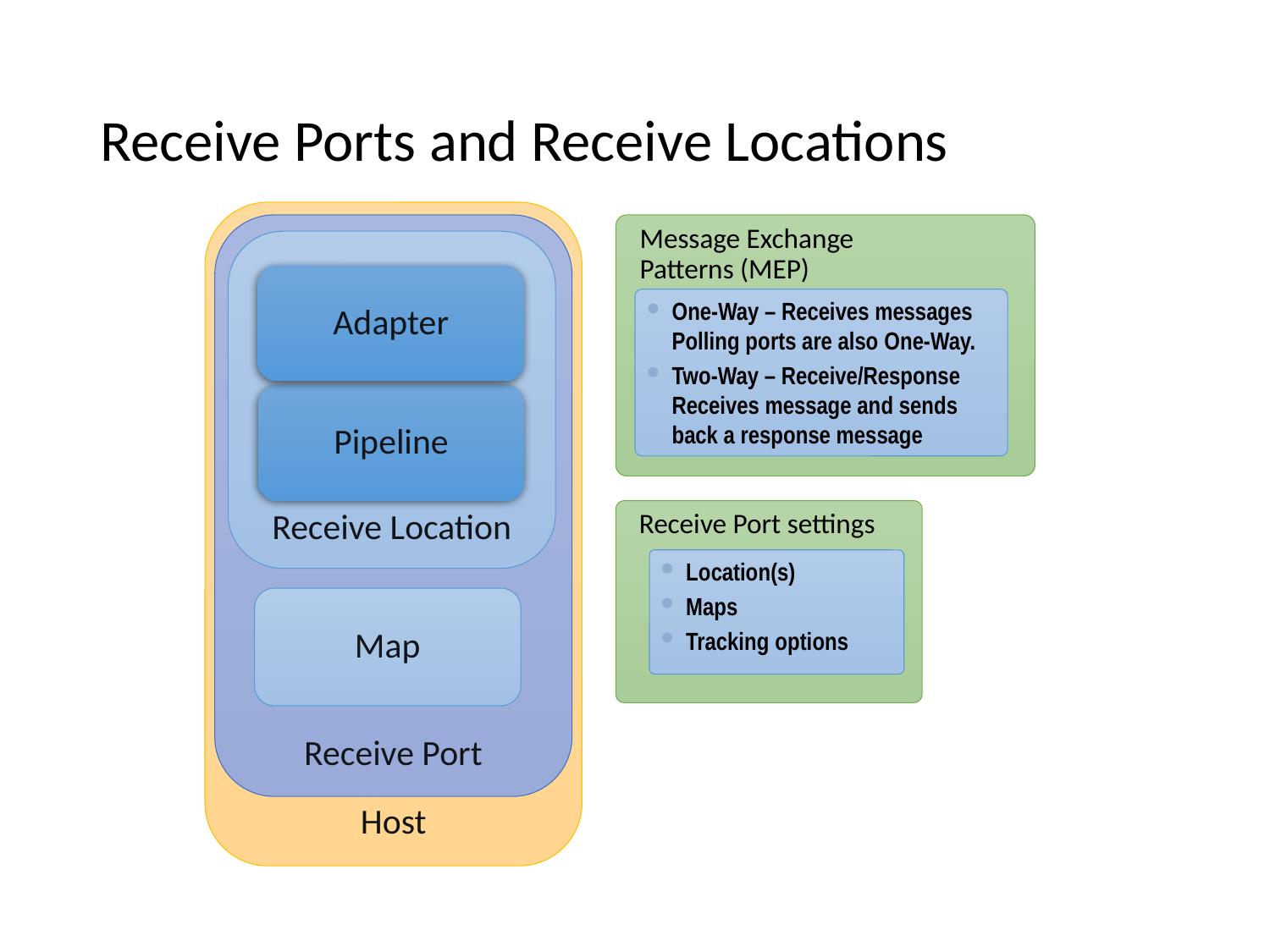

# Receive Ports and Receive Locations
Host
Receive Port
Receive Location
Adapter
Pipeline
Map
Message Exchange
Patterns (MEP)
One-Way – Receives messages
Polling ports are also One-Way.
Two-Way – Receive/Response
Receives message and sends back a response message
Receive Port settings
Location(s)
Maps
Tracking options